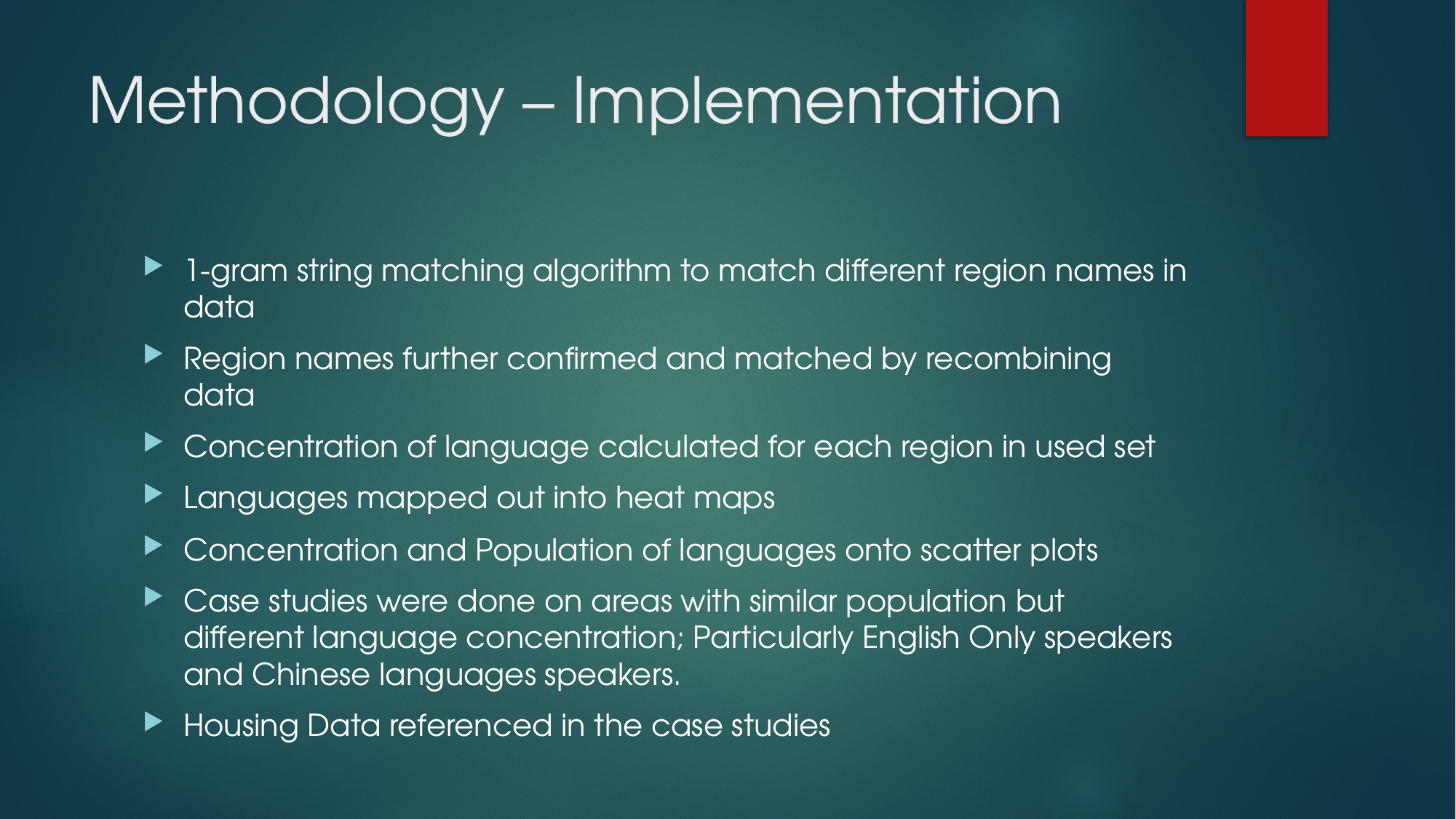

# Methodology – Implementation
1-gram string matching algorithm to match different region names in data
Region names further confirmed and matched by recombining data
Concentration of language calculated for each region in used set
Languages mapped out into heat maps
Concentration and Population of languages onto scatter plots
Case studies were done on areas with similar population but different language concentration; Particularly English Only speakers and Chinese languages speakers.
Housing Data referenced in the case studies